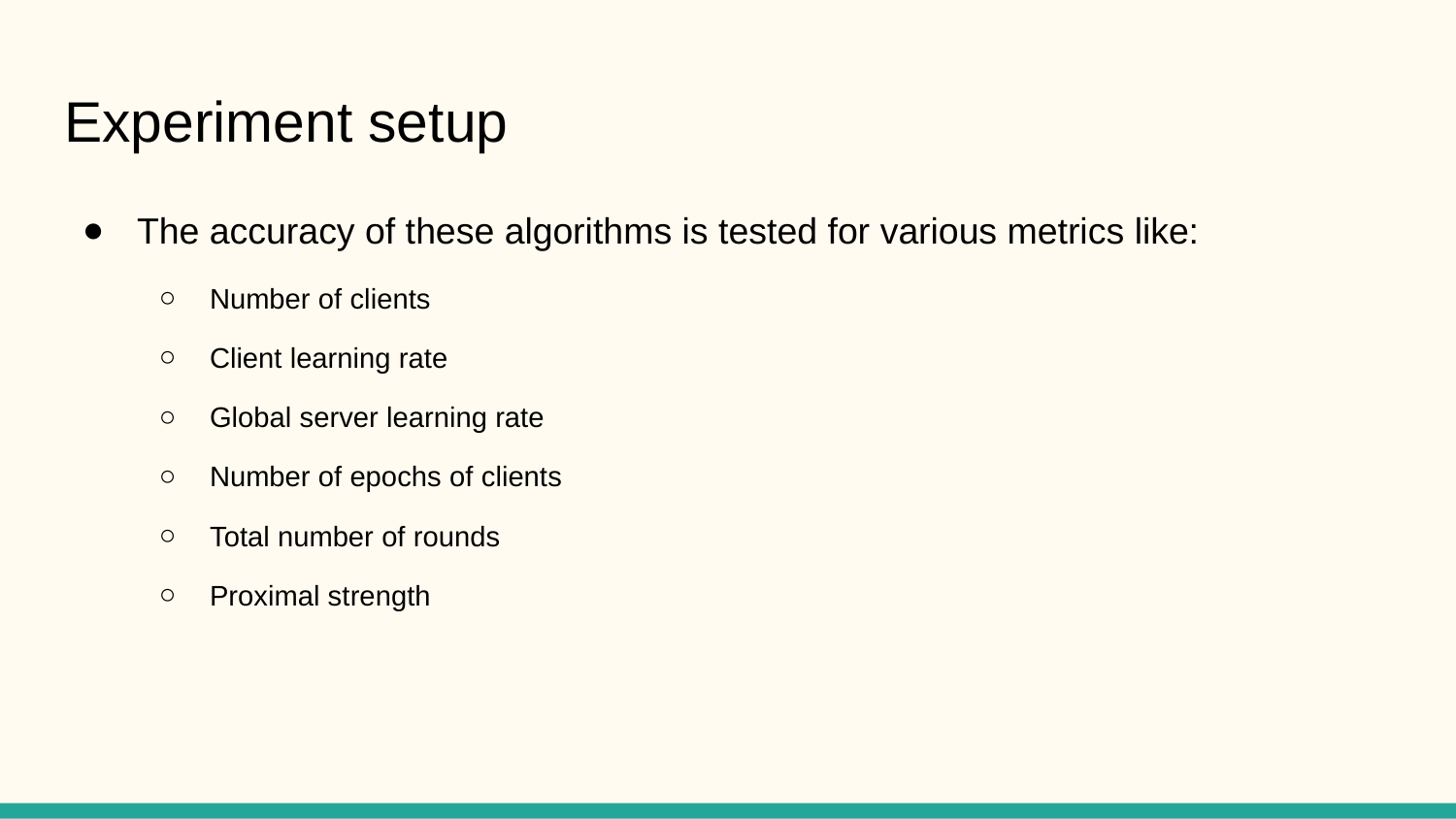

# Experiment setup
The accuracy of these algorithms is tested for various metrics like:
Number of clients
Client learning rate
Global server learning rate
Number of epochs of clients
Total number of rounds
Proximal strength